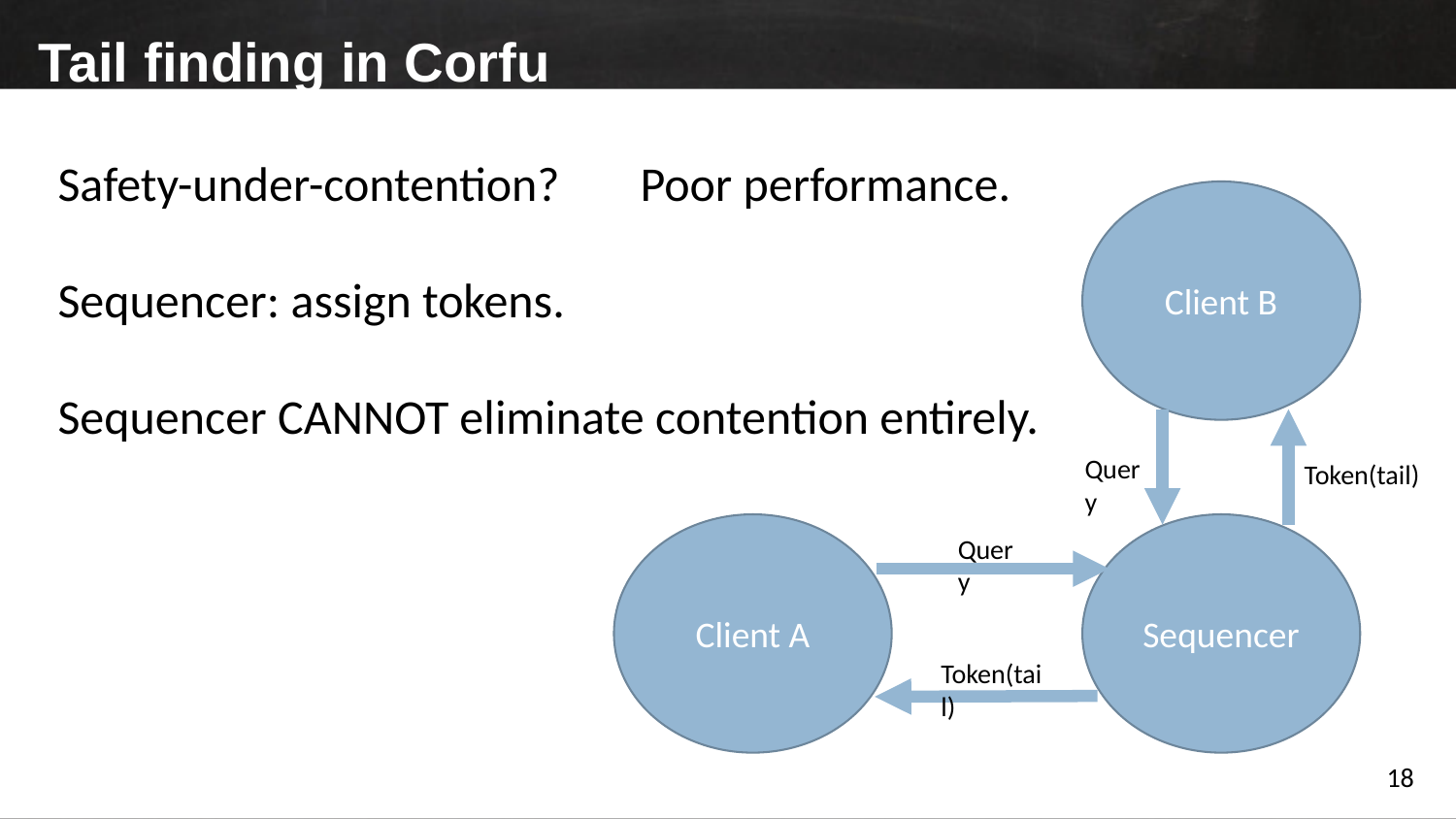

Tail finding in Corfu
Safety-under-contention? 	Poor performance.

Sequencer: assign tokens.

Sequencer CANNOT eliminate contention entirely.
Client B
Query
Token(tail)
Client A
Sequencer
Query
Token(tail)

18